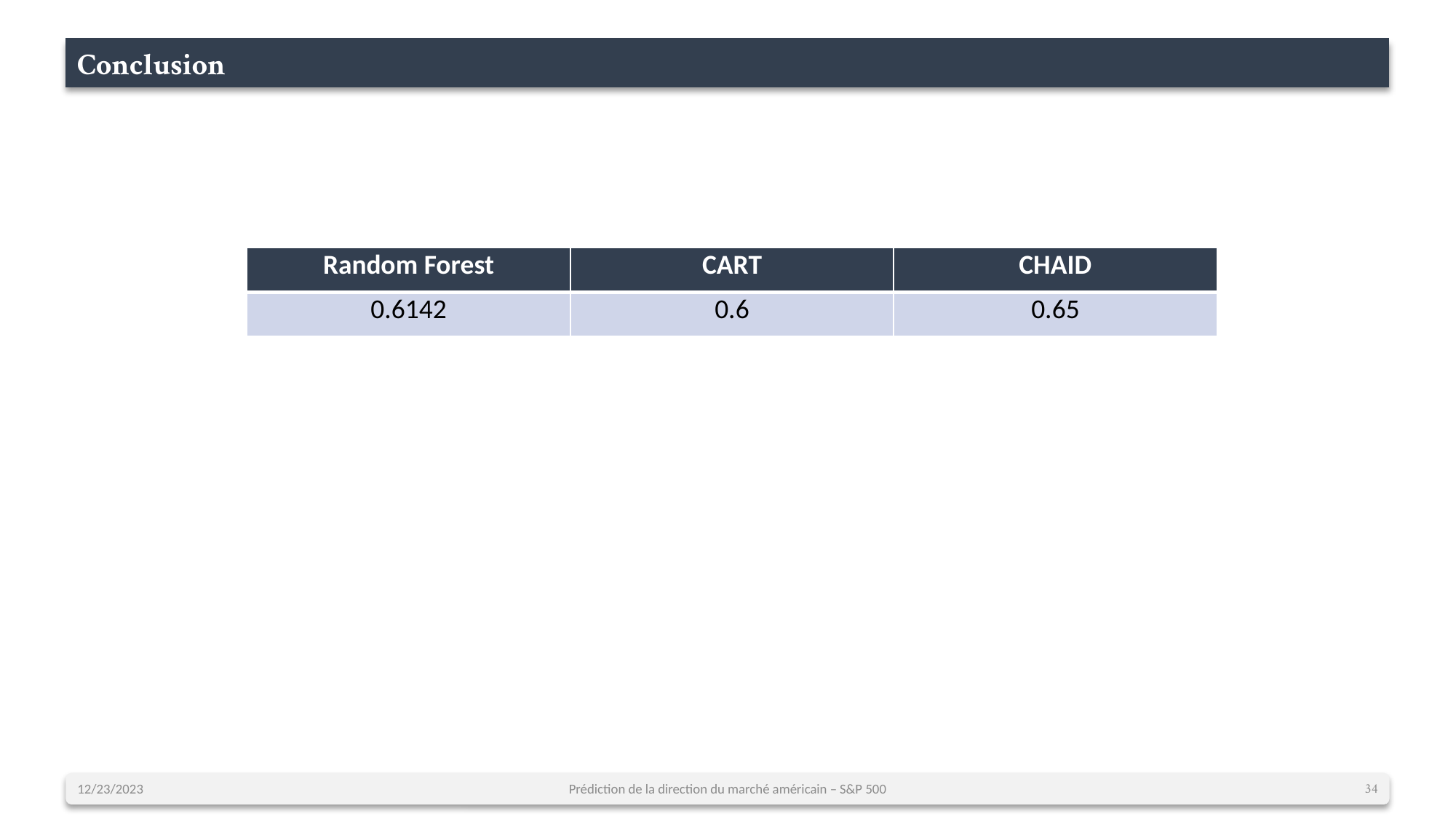

Conclusion
| Random Forest | CART | CHAID |
| --- | --- | --- |
| 0.6142 | 0.6 | 0.65 |
12/23/2023
Prédiction de la direction du marché américain – S&P 500
34